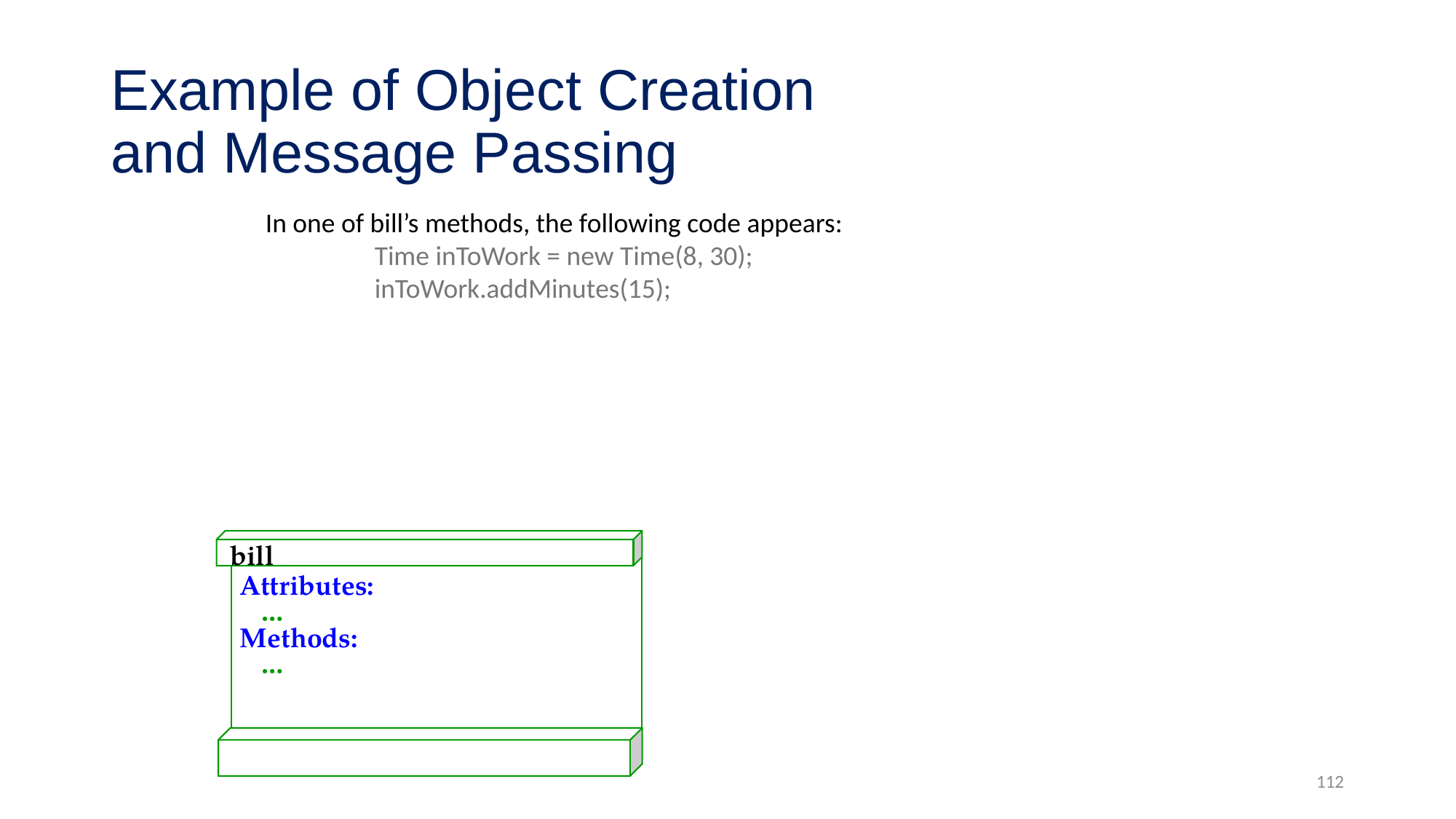

# Example of Object Creation and Message Passing
In one of bill’s methods, the following code appears:
	Time inToWork = new Time(8, 30);
	inToWork.addMinutes(15);

bill

Attributes:
   …
Methods:
   …

112